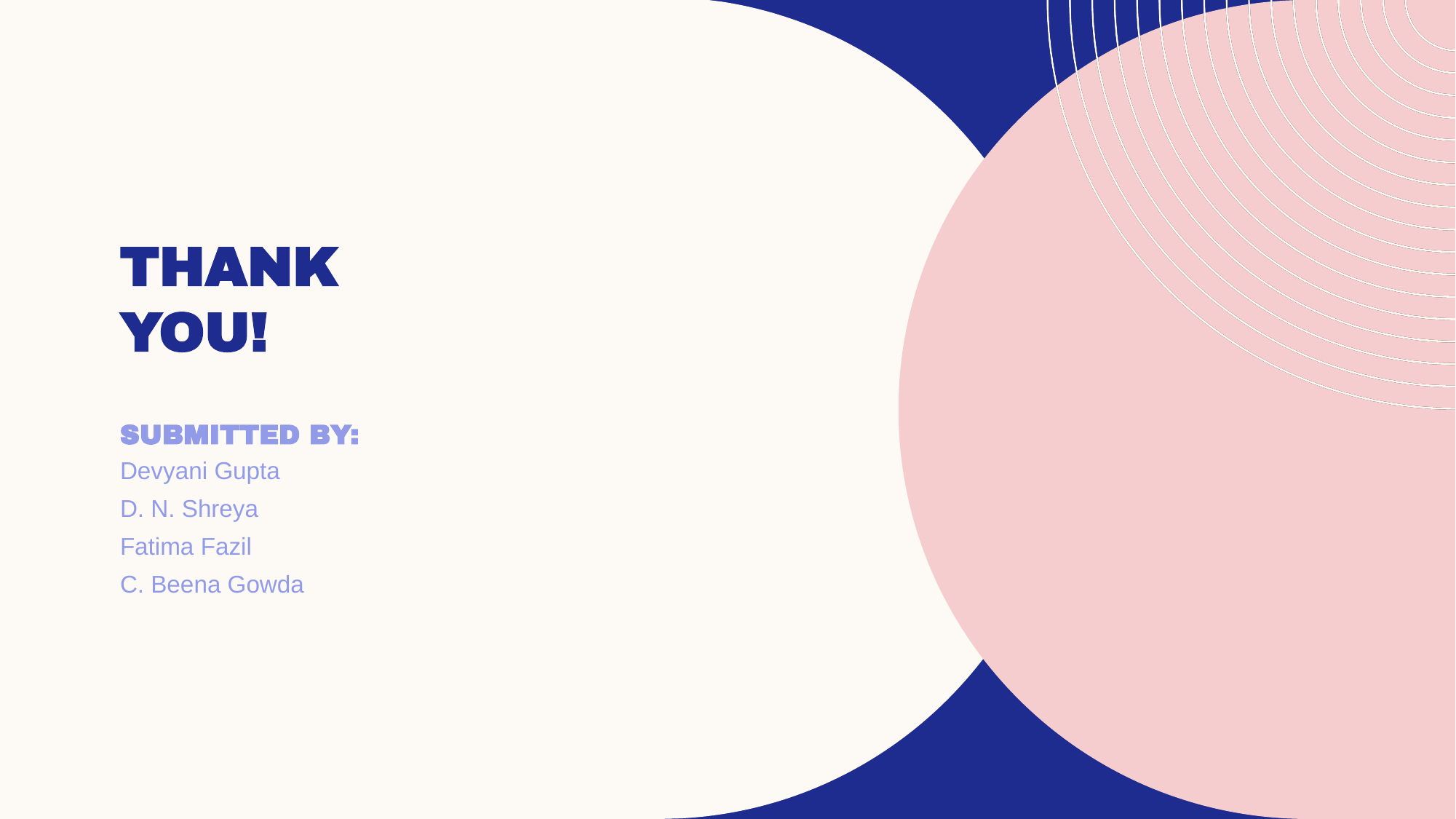

# Thank you!
SUBMITTED BY:
Devyani Gupta
D. N. Shreya
Fatima Fazil
C. Beena Gowda